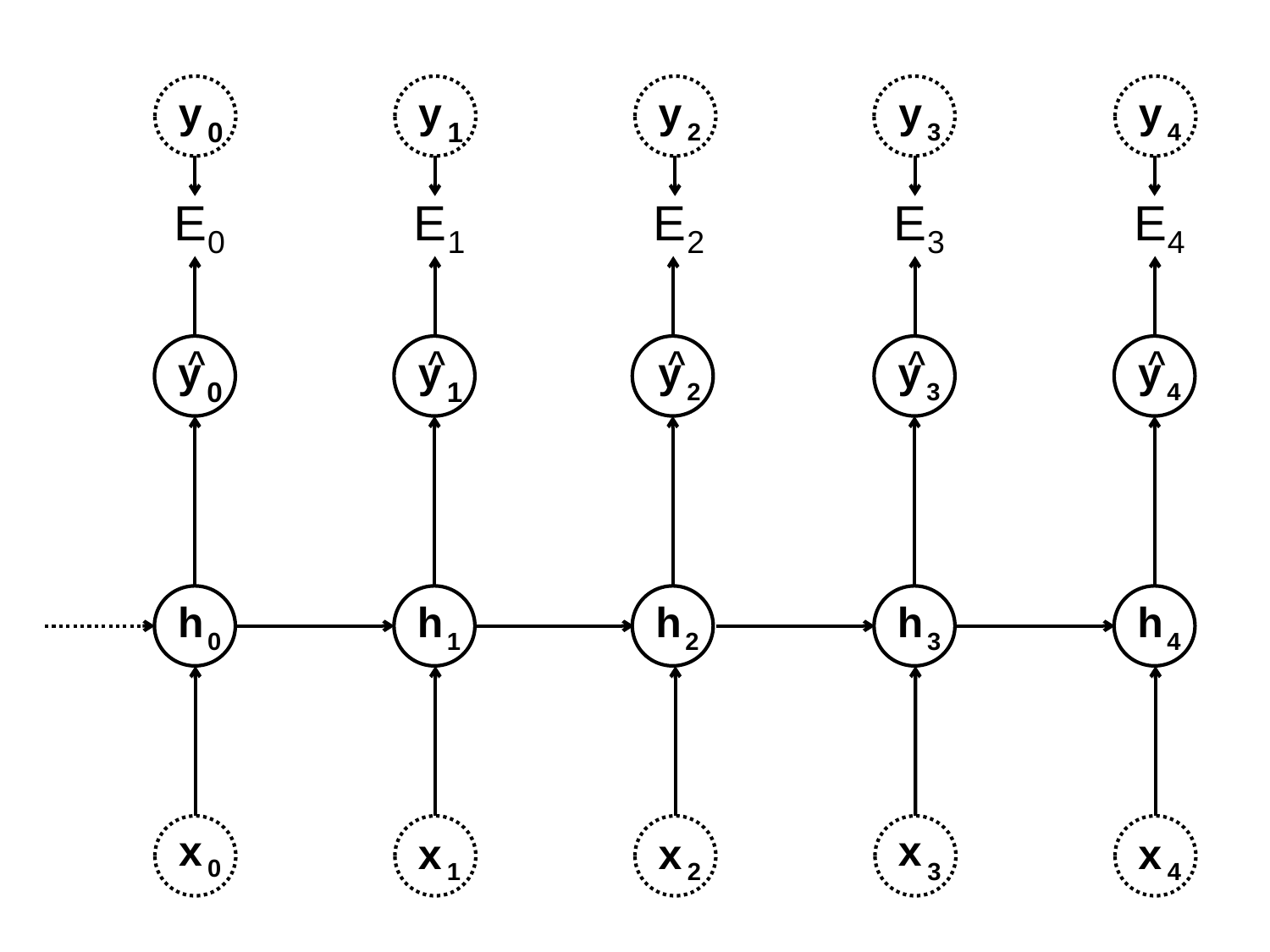

y

y

y

y

y

0
1
2
3
4
E
E
E
E
E
0
1
2
3
4
y
O
y
O
y
O
y
O
y
O
^
^
^
^
^
0
1
2
3
4
h
O
h
O
h
O
h
O
h
O
0
1
2
3
4

x
x
x
x
x
0
1
2
3
4